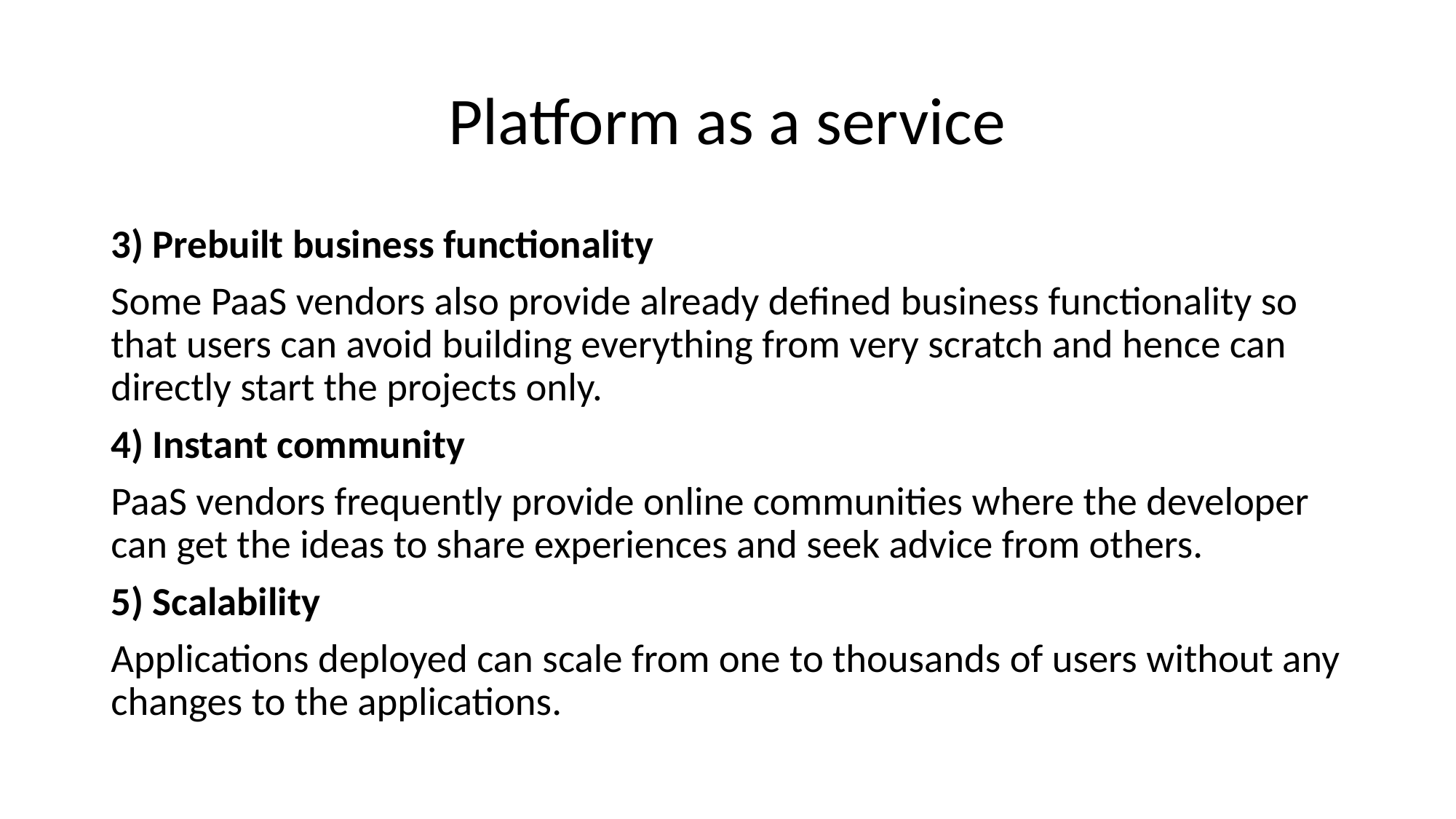

# Platform as a service
3) Prebuilt business functionality
Some PaaS vendors also provide already defined business functionality so that users can avoid building everything from very scratch and hence can directly start the projects only.
4) Instant community
PaaS vendors frequently provide online communities where the developer can get the ideas to share experiences and seek advice from others.
5) Scalability
Applications deployed can scale from one to thousands of users without any changes to the applications.